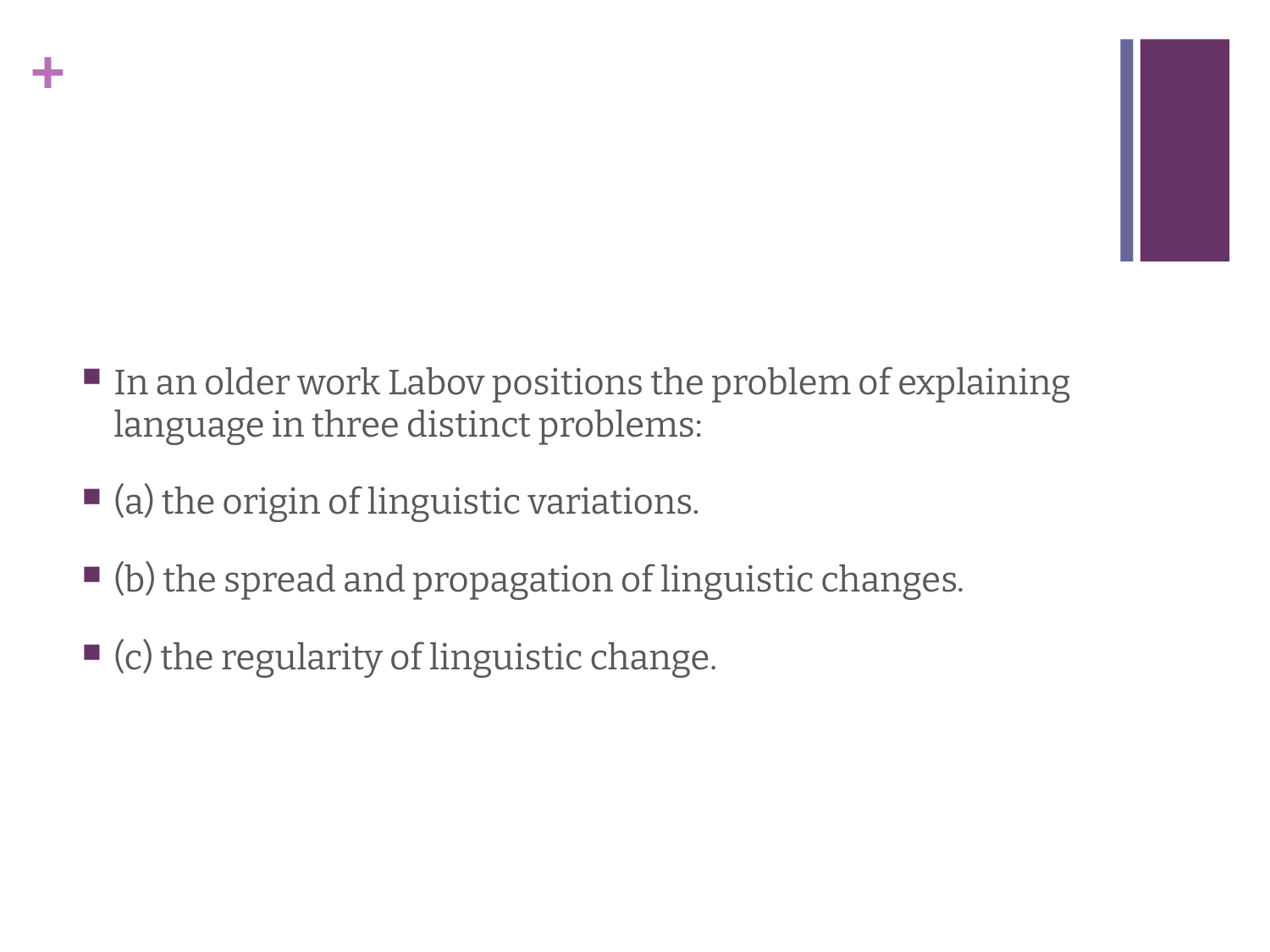

#

In an older work Labov positions the problem of explaining language in three distinct problems:
(a) the origin of linguistic variations.
(b) the spread and propagation of linguistic changes.
(c) the regularity of linguistic change.